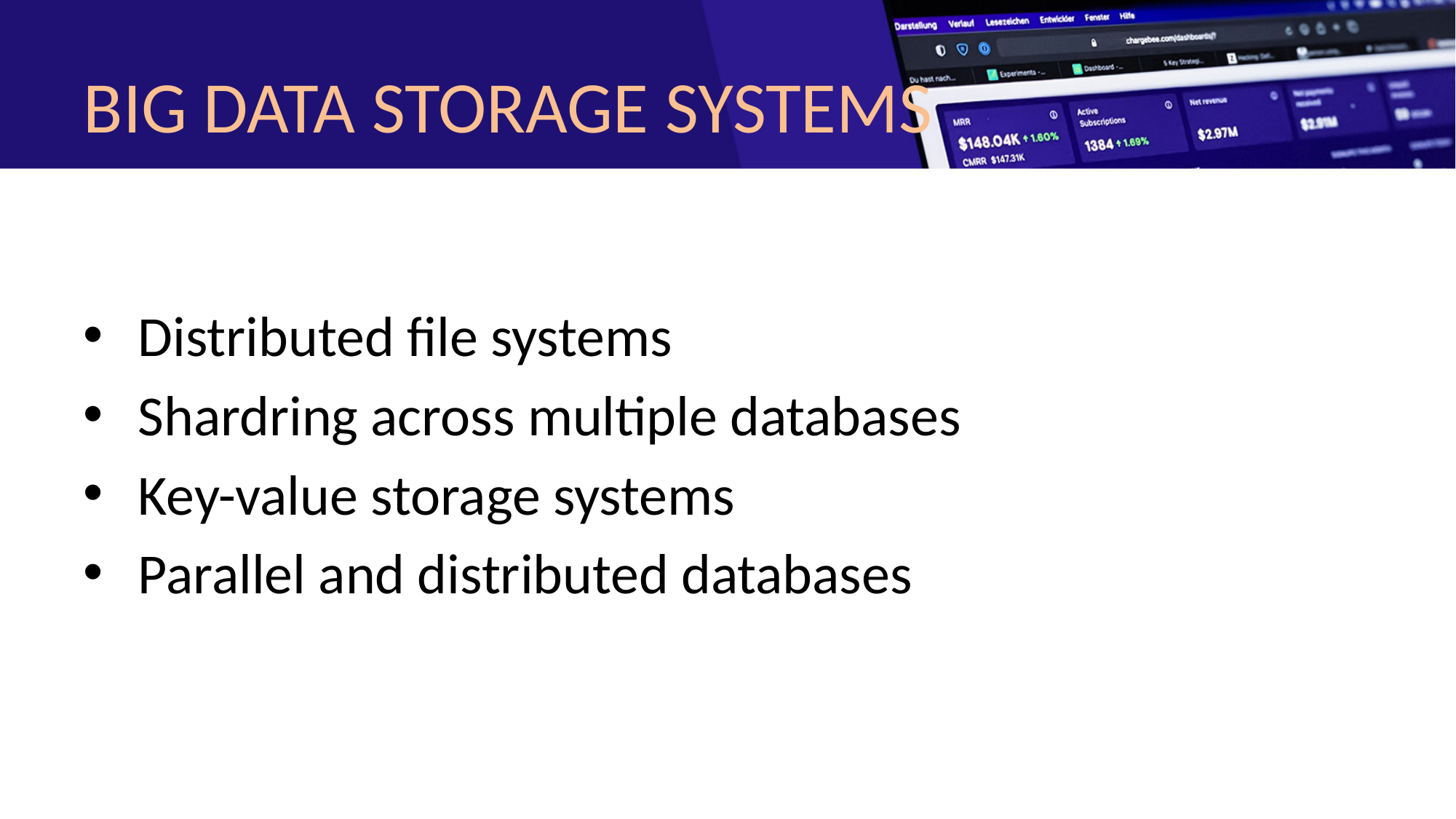

# BIG DATA STORAGE SYSTEMS

Distributed file systems
Shardring across multiple databases
Key-value storage systems
Parallel and distributed databases